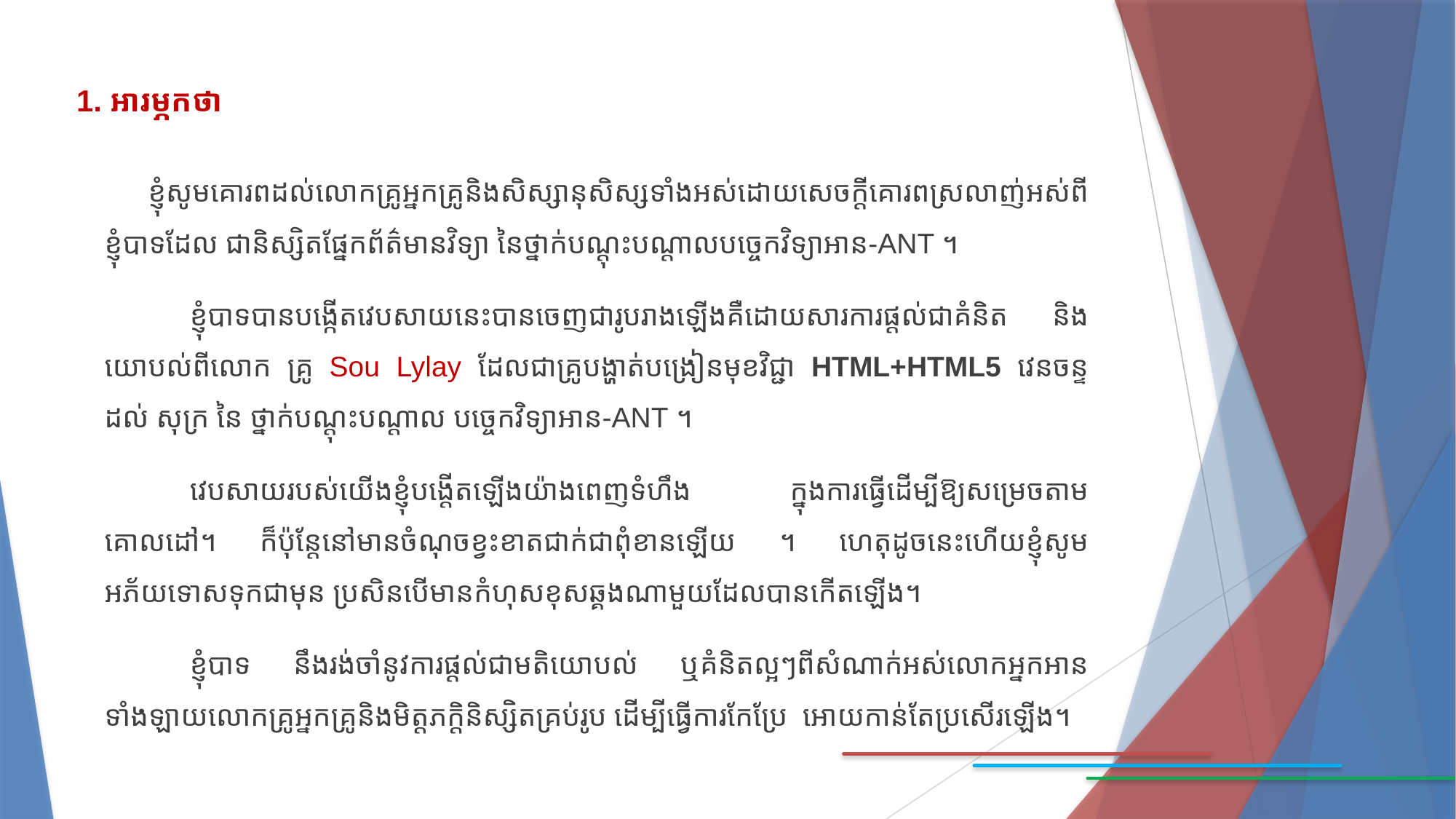

# 1. អារម្ភកថា
 ខ្ញុំសូមគោរពដល់លោកគ្រូអ្នកគ្រូនិងសិស្សានុសិស្សទាំងអស់ដោយសេចក្ដីគោរពស្រលាញ់អស់ពីខ្ញុំបាទដែល ជានិស្សិតផ្នែកព័ត៌មានវិទ្យា ​នៃ​ថ្នាក់បណ្តុះបណ្តាលបច្ចេកវិទ្យាអាន-ANT ។
	ខ្ញុំបាទបានបង្កើតវេបសាយនេះបានចេញជារូបរាងឡើងគឺដោយសារការផ្ដល់ជាគំនិត​​​ និងយោបល់ពីលោក គ្រូ Sou Lylay ដែល​ជាគ្រូ​បង្ហាត់បង្រៀនមុខវិជ្ជា HTML+HTML5 វេនចន្ទ​ ដល់​ សុក្រ​ នៃ​ ​ថ្នាក់បណ្តុះបណ្តាល បច្ចេកវិទ្យាអាន-ANT ។
	វេបសាយរបស់យើងខ្ញុំបង្តើតឡើងយ៉ាងពេញទំហឹង ក្នុងការធ្វើដើម្បីឱ្យសម្រេចតាមគោលដៅ។ ក៏ប៉ុន្តែនៅមានចំណុចខ្វះខាតជាក់ជាពុំខានឡើយ ។ ហេតុដូចនេះហើយខ្ញុំសូម អភ័យទោសទុកជាមុន ប្រសិនបើមាន​កំហុសខុសឆ្គងណាមួយដែលបានកើតឡើង។
	ខ្ញុំបាទ នឹងរង់ចាំនូវការផ្ដល់ជាមតិយោបល់ ឬគំនិតល្អៗពី​សំណាក់​អស់​លោកអ្នកអានទាំងឡាយលោកគ្រូអ្នកគ្រូនិងមិត្តភក្តិនិស្សិតគ្រប់រូប ដើម្បីធ្វើការកែប្រែ  អោយកាន់​តែប្រសើរឡើង។